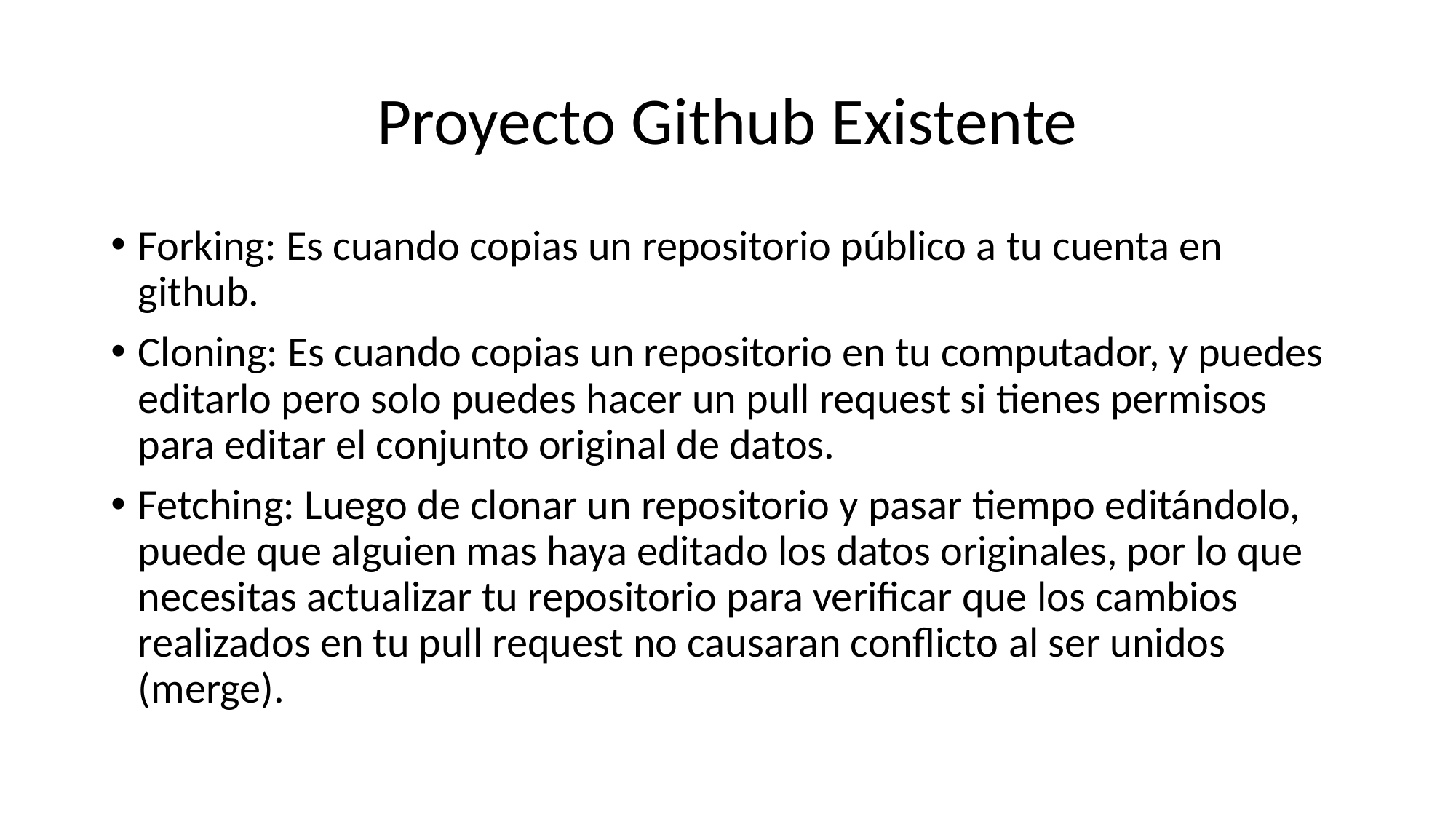

# Proyecto Github Existente
Forking: Es cuando copias un repositorio público a tu cuenta en github.
Cloning: Es cuando copias un repositorio en tu computador, y puedes editarlo pero solo puedes hacer un pull request si tienes permisos para editar el conjunto original de datos.
Fetching: Luego de clonar un repositorio y pasar tiempo editándolo, puede que alguien mas haya editado los datos originales, por lo que necesitas actualizar tu repositorio para verificar que los cambios realizados en tu pull request no causaran conflicto al ser unidos (merge).